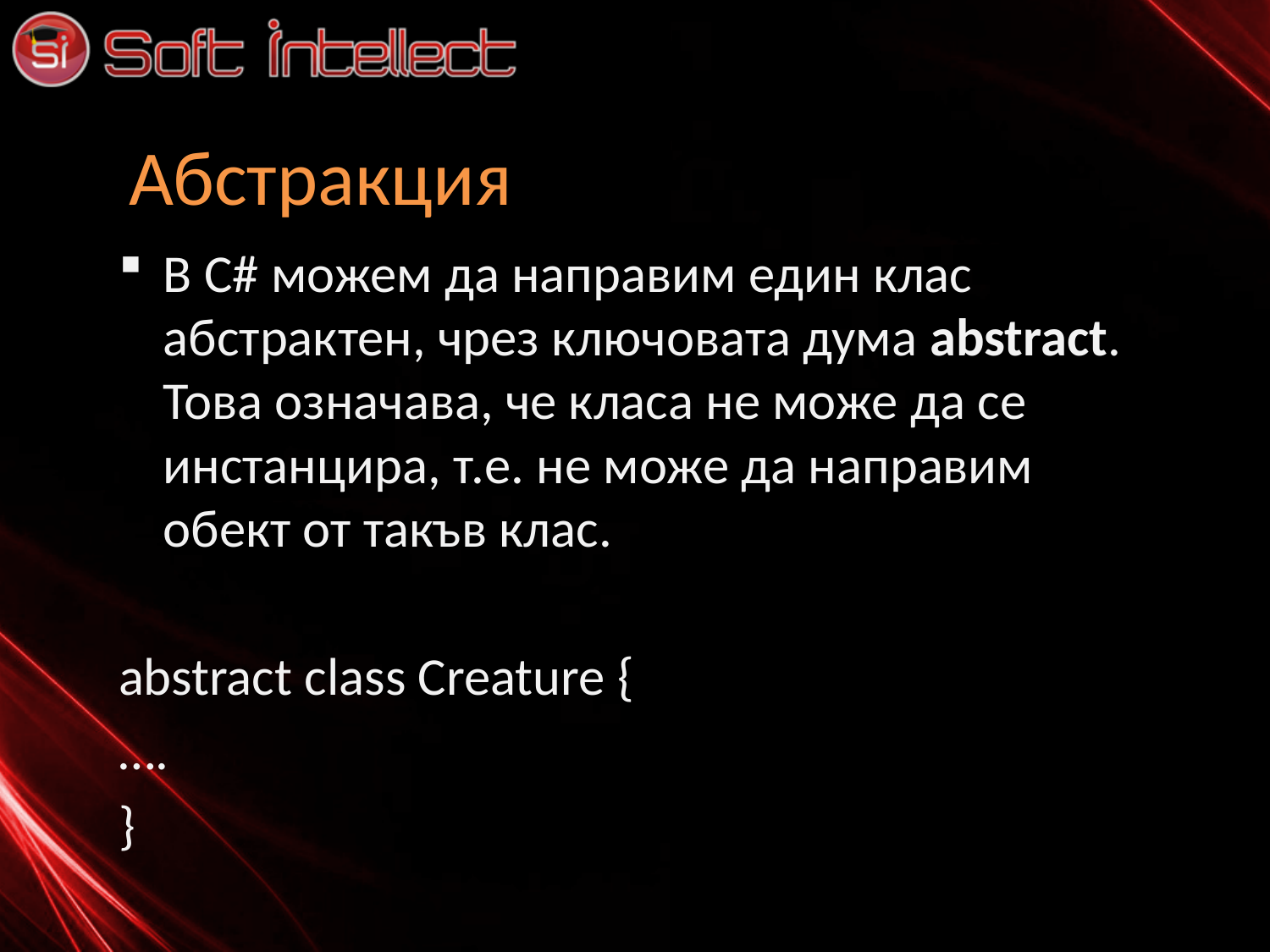

# Абстракция
В C# можем да направим един клас абстрактен, чрез ключовата дума abstract. Това означава, че класа не може да се инстанцира, т.е. не може да направим обект от такъв клас.

abstract class Creature {
….
}